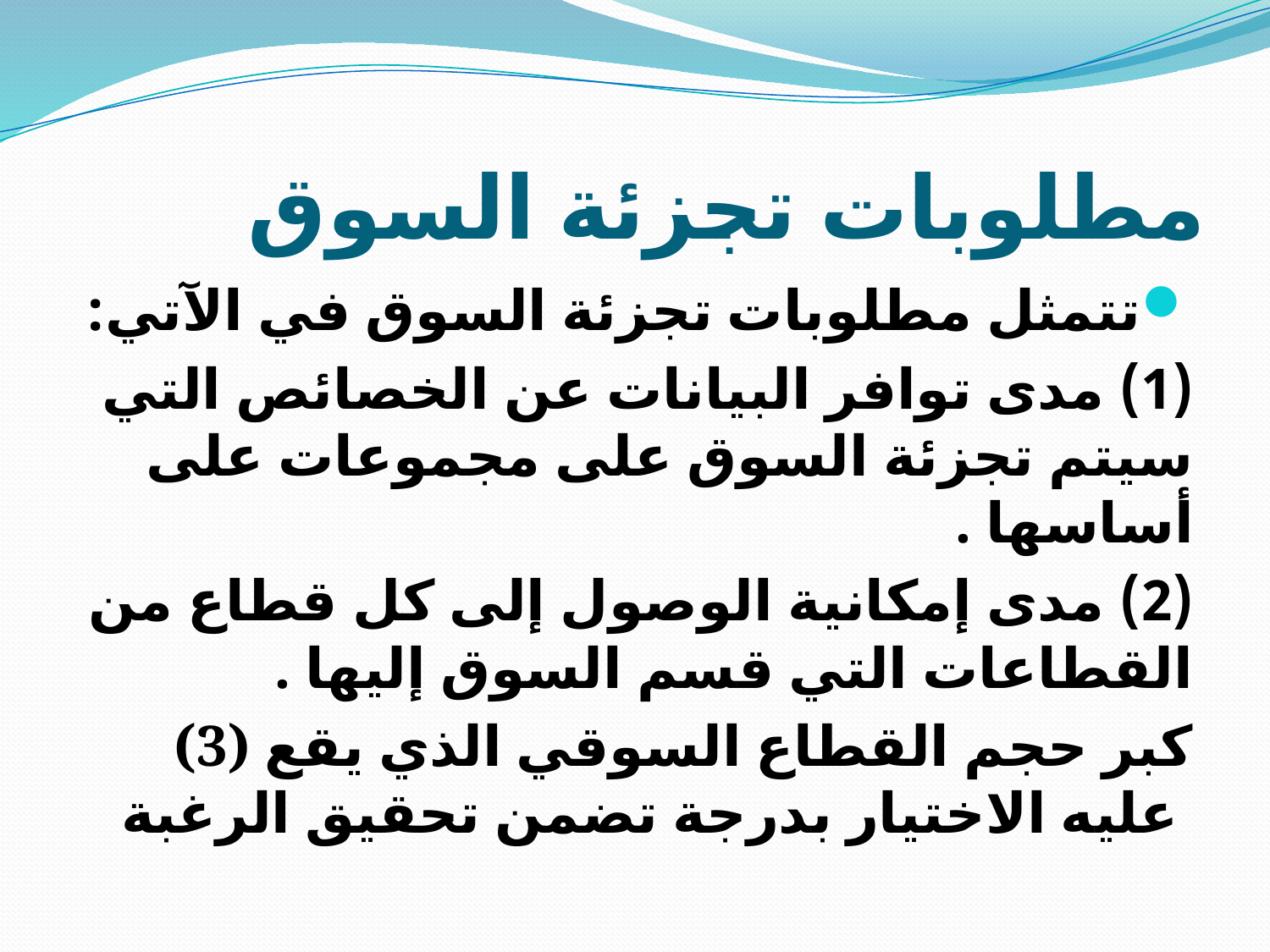

# مطلوبات تجزئة السوق
تتمثل مطلوبات تجزئة السوق في الآتي:
(1) مدى توافر البيانات عن الخصائص التي سيتم تجزئة السوق على مجموعات على أساسها .
(2) مدى إمكانية الوصول إلى كل قطاع من القطاعات التي قسم السوق إليها .
(3) كبر حجم القطاع السوقي الذي يقع عليه الاختيار بدرجة تضمن تحقيق الرغبة